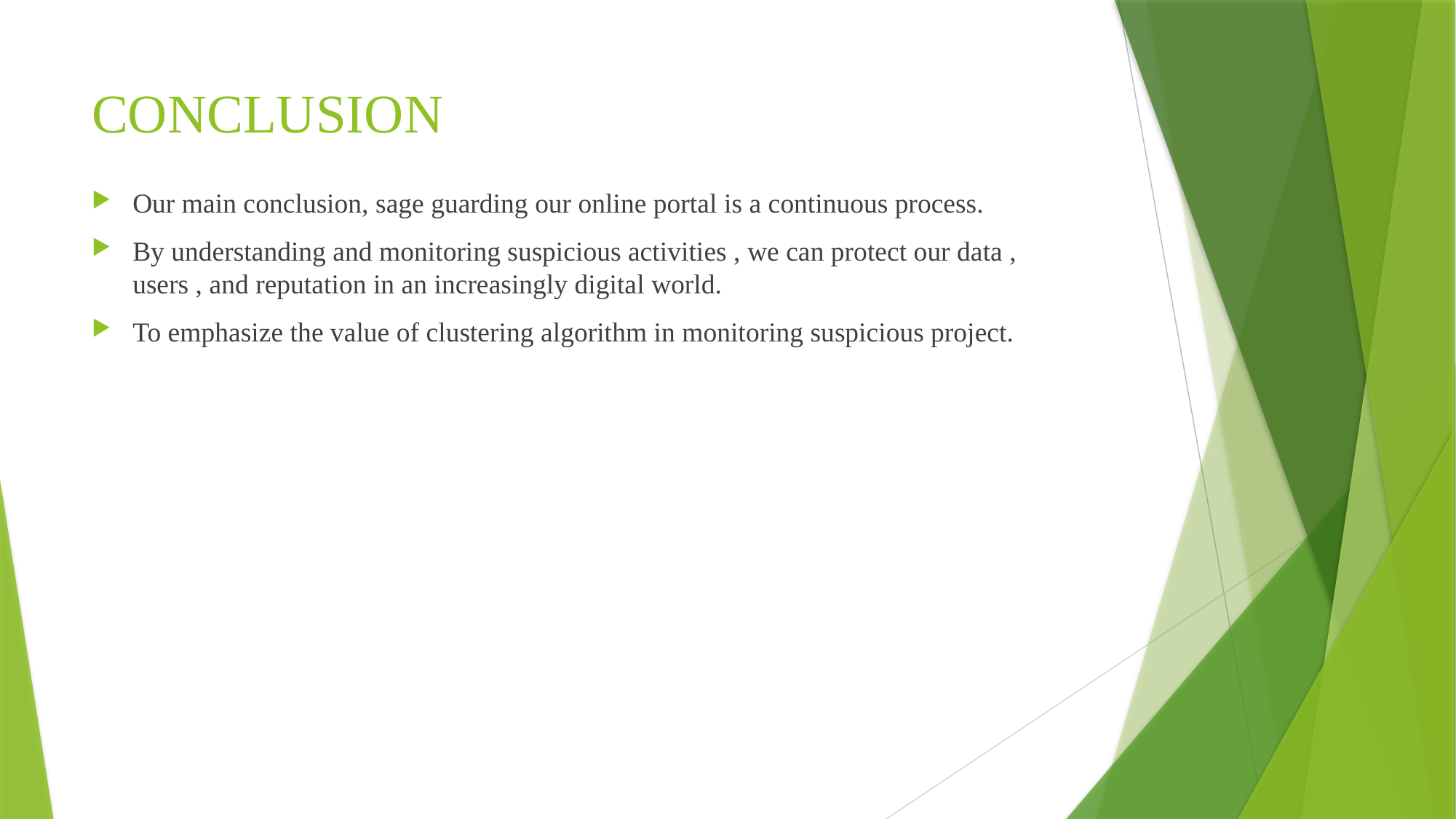

# CONCLUSION
Our main conclusion, sage guarding our online portal is a continuous process.
By understanding and monitoring suspicious activities , we can protect our data , users , and reputation in an increasingly digital world.
To emphasize the value of clustering algorithm in monitoring suspicious project.